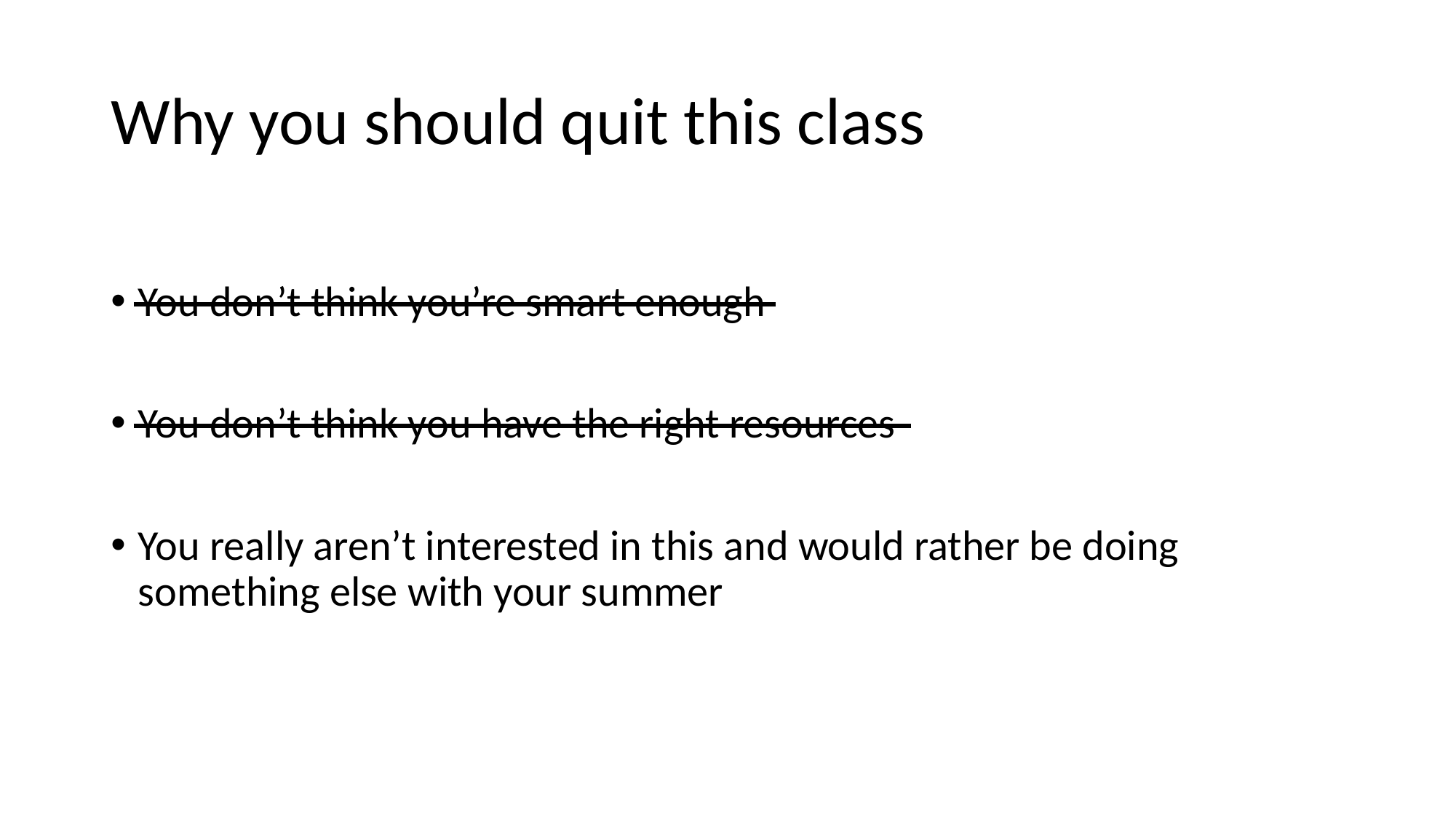

# Why you should quit this class
You don’t think you’re smart enough

You don’t think you have the right resources

You really aren’t interested in this and would rather be doing something else with your summer